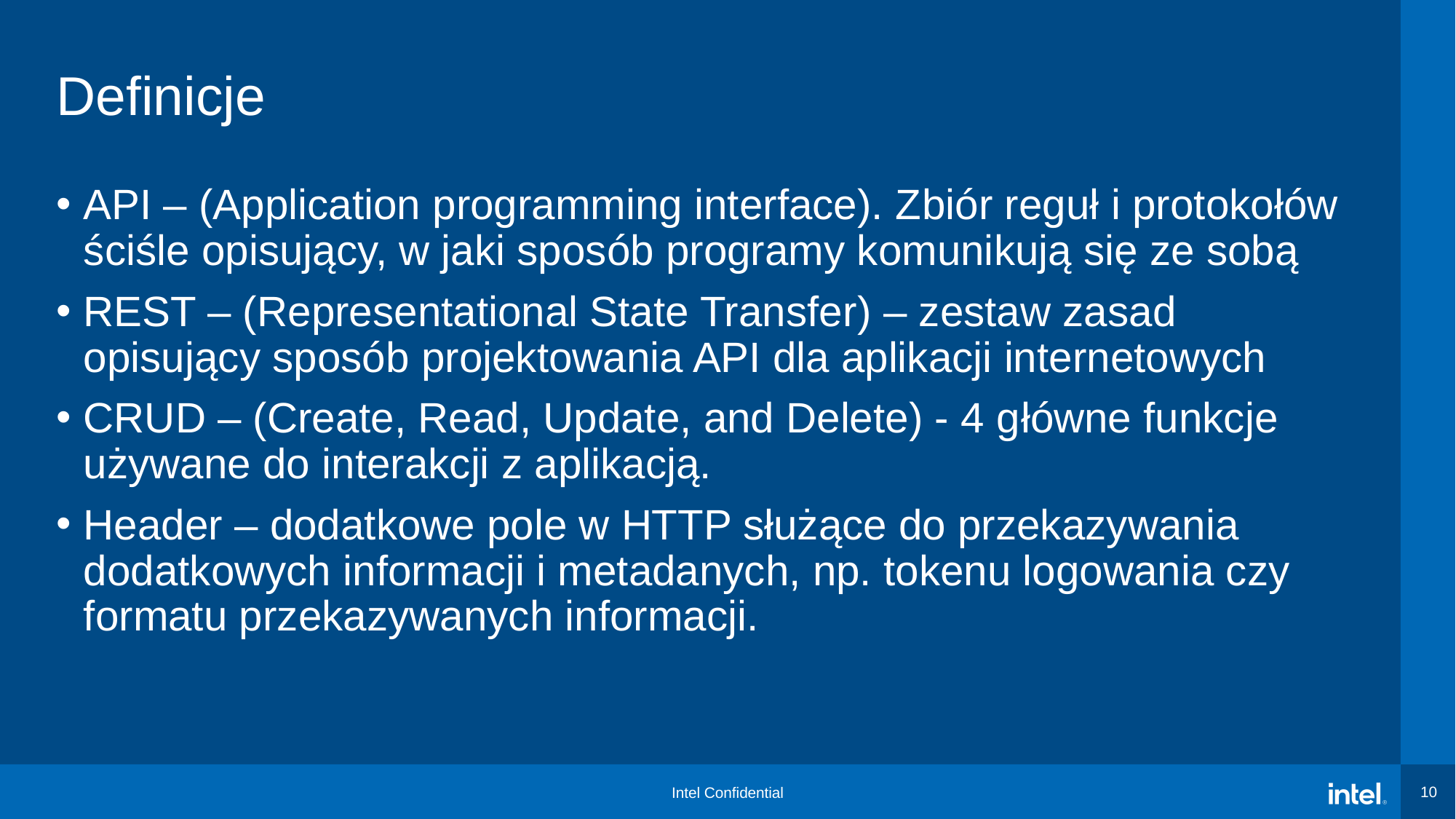

# Definicje
API – (Application programming interface). Zbiór reguł i protokołów ściśle opisujący, w jaki sposób programy komunikują się ze sobą
REST – (Representational State Transfer) – zestaw zasad opisujący sposób projektowania API dla aplikacji internetowych
CRUD – (Create, Read, Update, and Delete) - 4 główne funkcje używane do interakcji z aplikacją.
Header – dodatkowe pole w HTTP służące do przekazywania dodatkowych informacji i metadanych, np. tokenu logowania czy formatu przekazywanych informacji.